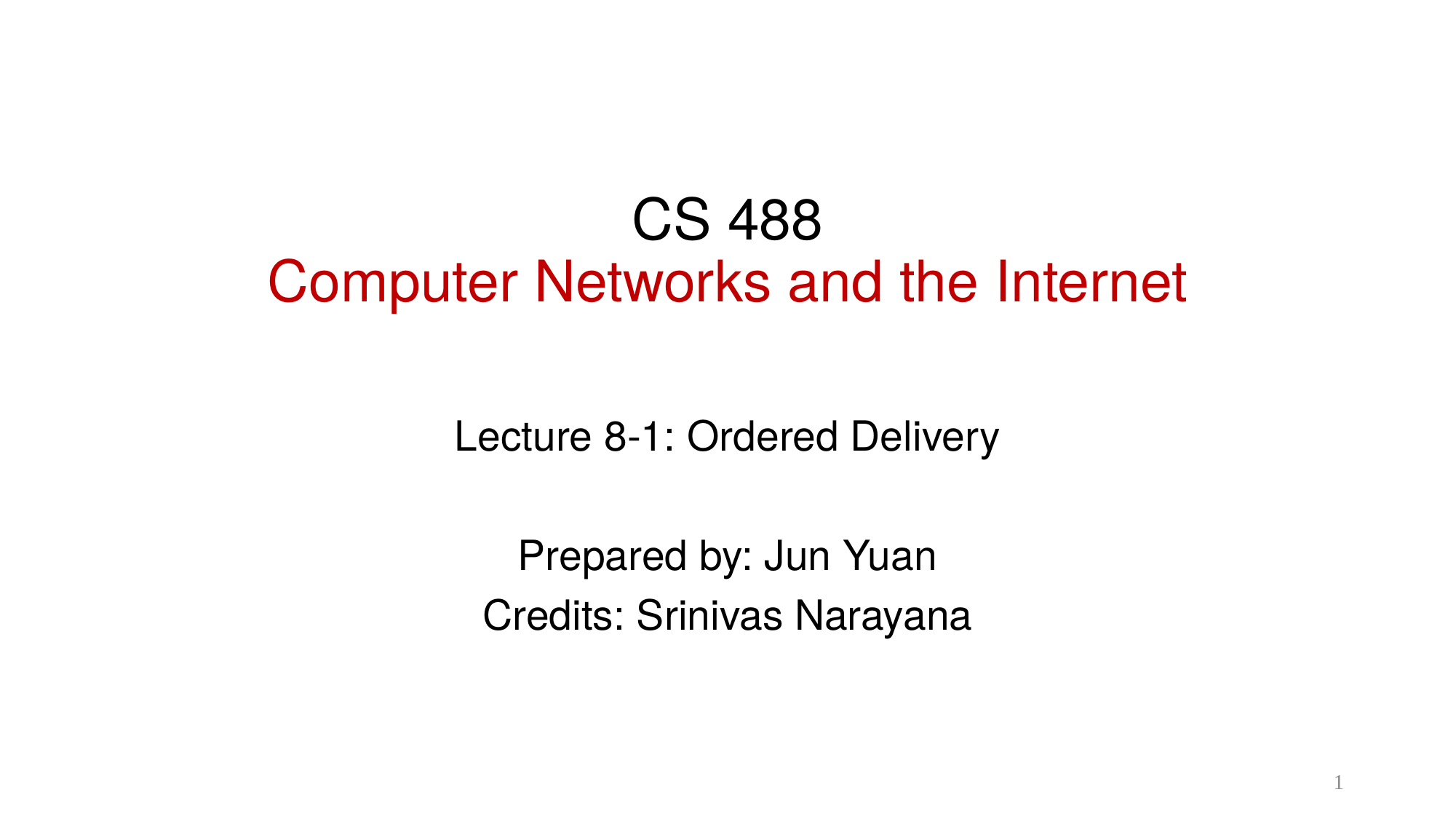

# CS 488 Computer Networks and the Internet
Lecture 8-1: Ordered Delivery

Prepared by: Jun Yuan
Credits: Srinivas Narayana
1